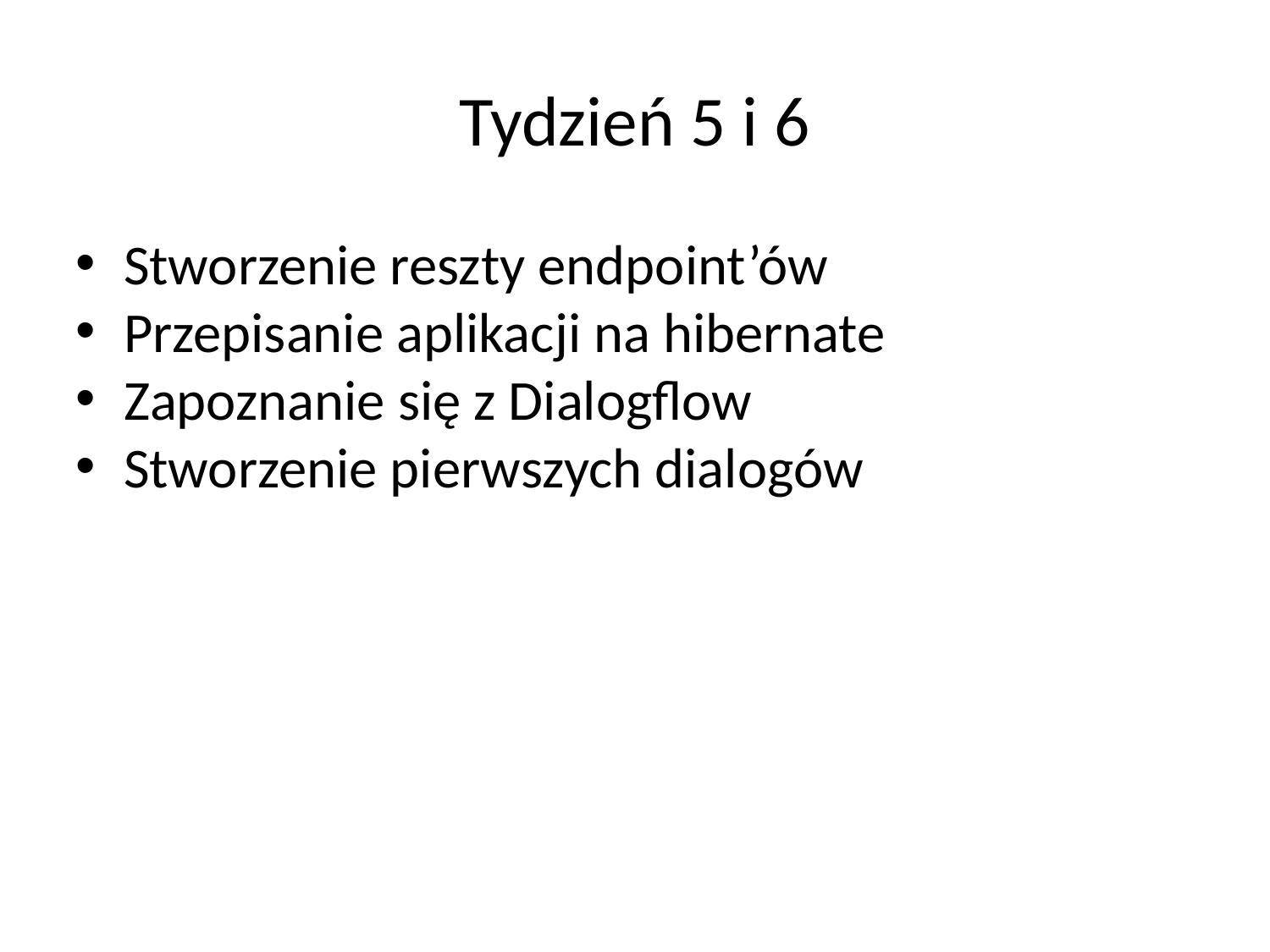

Tydzień 5 i 6
Stworzenie reszty endpoint’ów
Przepisanie aplikacji na hibernate
Zapoznanie się z Dialogflow
Stworzenie pierwszych dialogów